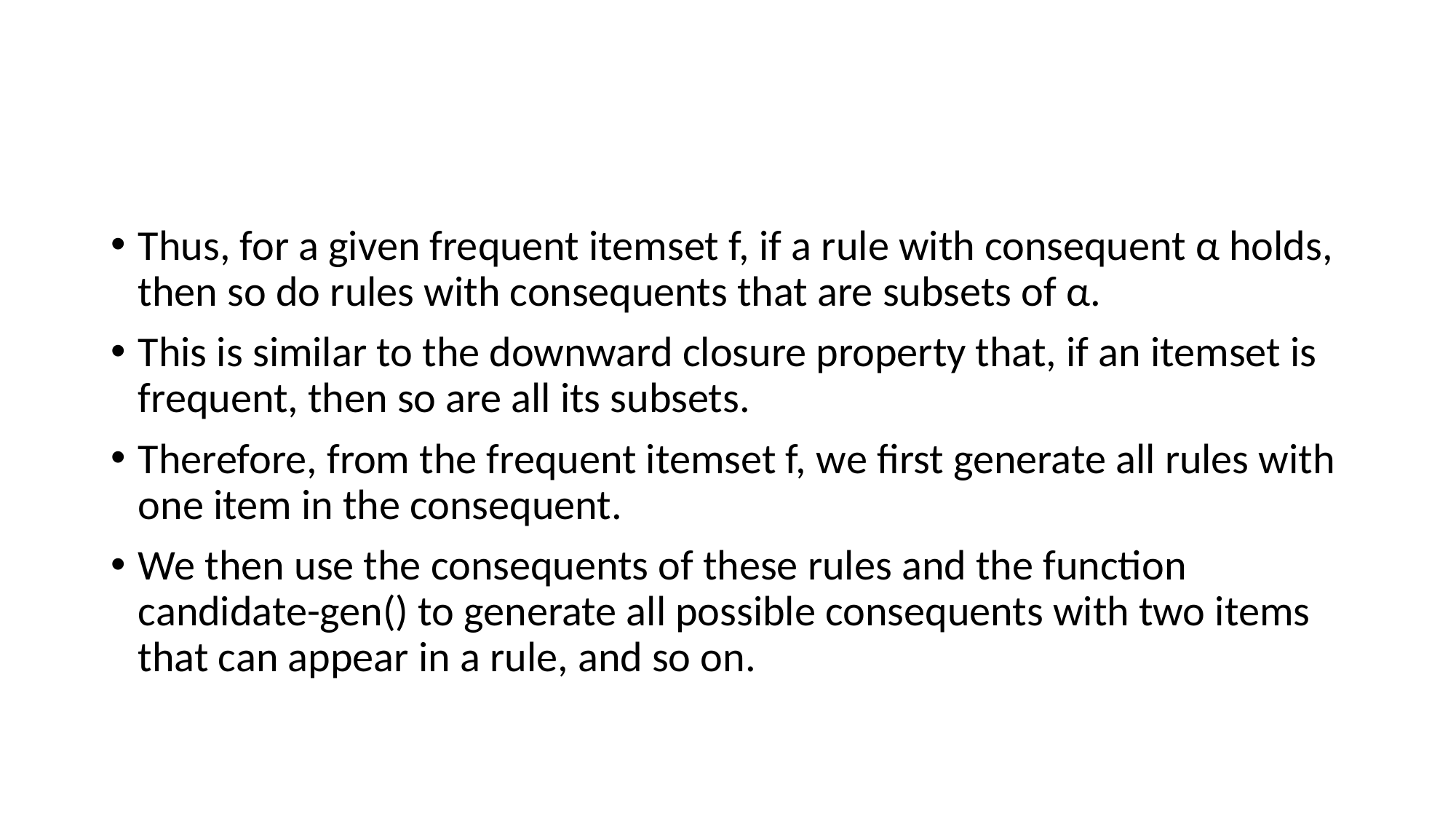

#
Thus, for a given frequent itemset f, if a rule with consequent α holds, then so do rules with consequents that are subsets of α.
This is similar to the downward closure property that, if an itemset is frequent, then so are all its subsets.
Therefore, from the frequent itemset f, we first generate all rules with one item in the consequent.
We then use the consequents of these rules and the function candidate-gen() to generate all possible consequents with two items that can appear in a rule, and so on.